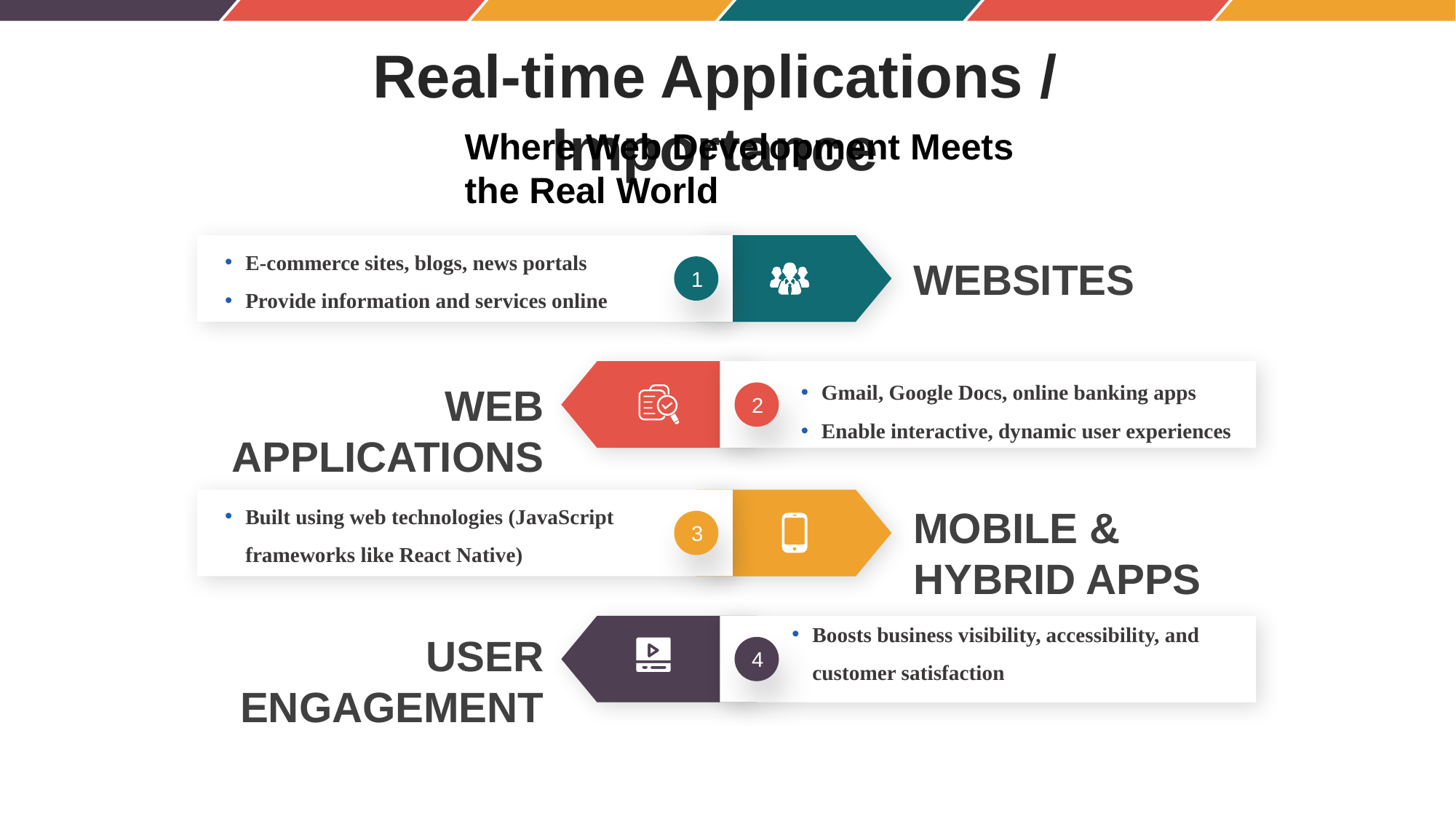

Real-time Applications / Importance

Where Web Development Meets the Real World
E-commerce sites, blogs, news portals
Provide information and services online

WEBSITES
1

Gmail, Google Docs, online banking apps
Enable interactive, dynamic user experiences

WEB APPLICATIONS
2

Built using web technologies (JavaScript frameworks like React Native)

MOBILE & HYBRID APPS
3

Boosts business visibility, accessibility, and customer satisfaction

USER ENGAGEMENT
4